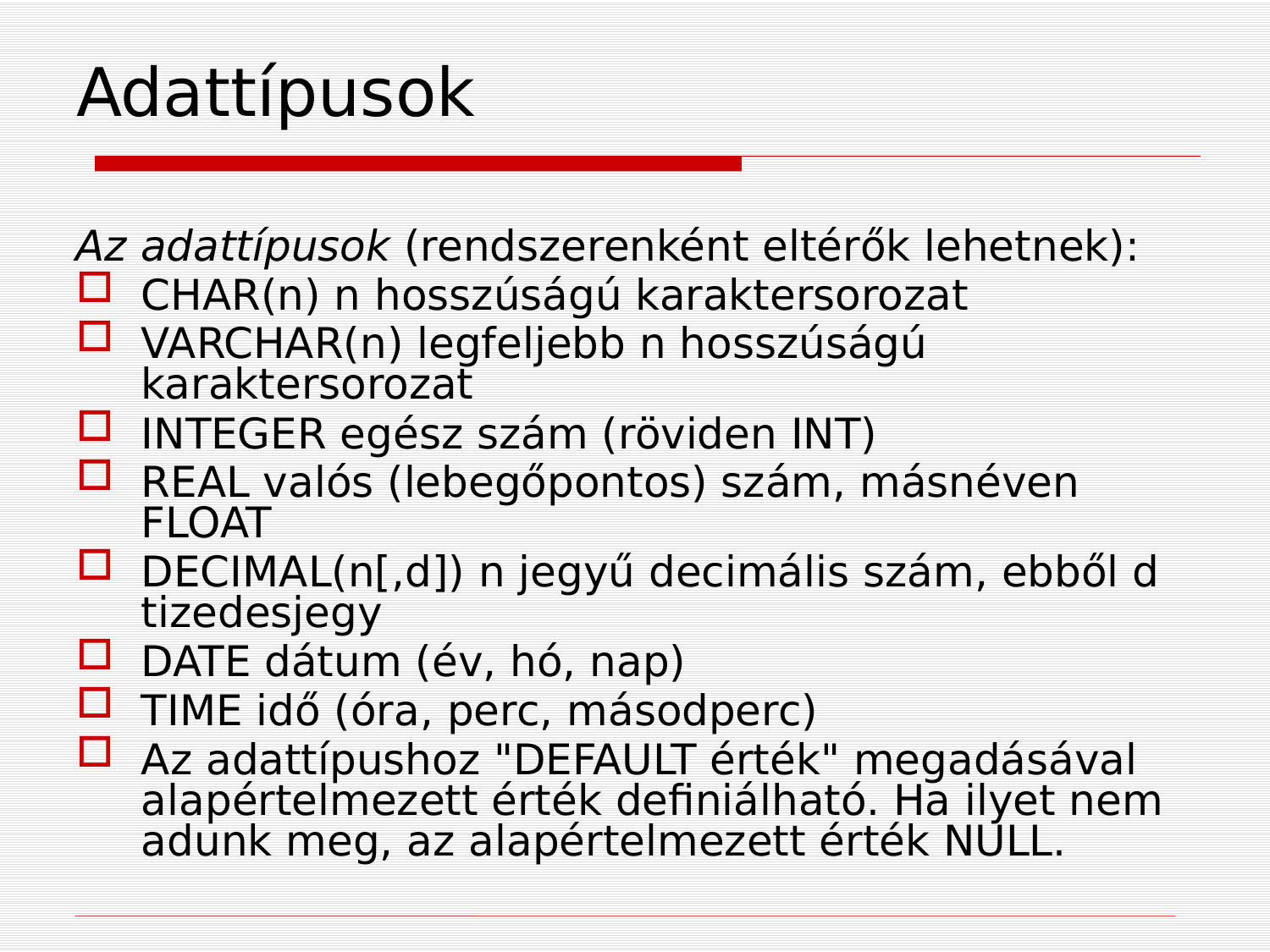

# Adattípusok
Az adattípusok (rendszerenként eltérők lehetnek):
CHAR(n) n hosszúságú karaktersorozat
VARCHAR(n) legfeljebb n hosszúságú karaktersorozat
INTEGER egész szám (röviden INT)
REAL valós (lebegőpontos) szám, másnéven FLOAT
DECIMAL(n[,d]) n jegyű decimális szám, ebből d tizedesjegy
DATE dátum (év, hó, nap)
TIME idő (óra, perc, másodperc)
Az adattípushoz "DEFAULT érték" megadásával alapértelmezett érték definiálható. Ha ilyet nem adunk meg, az alapértelmezett érték NULL.